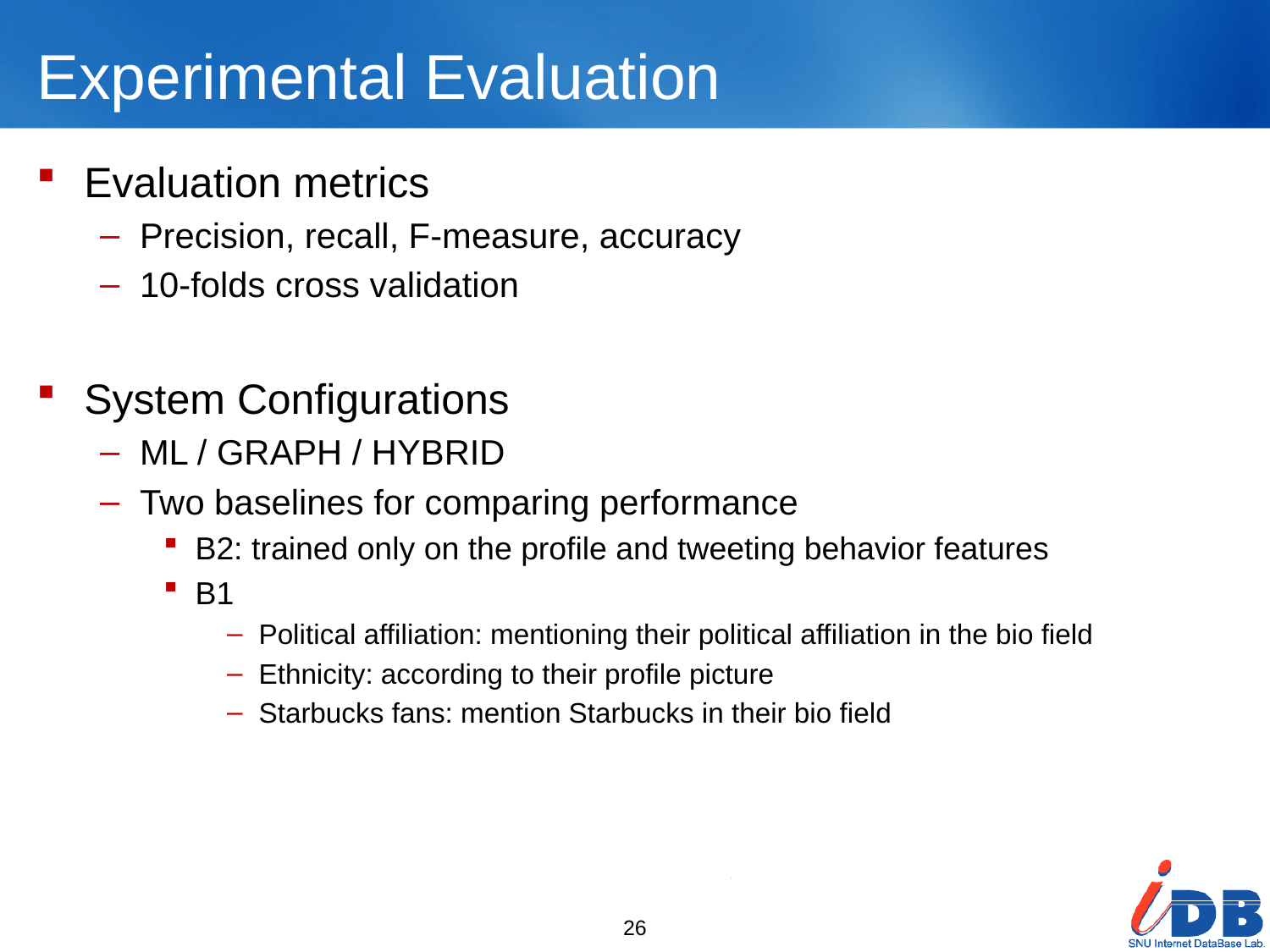

# Experimental Evaluation
Evaluation metrics
Precision, recall, F-measure, accuracy
10-folds cross validation

System Configurations
ML / GRAPH / HYBRID
Two baselines for comparing performance
B2: trained only on the profile and tweeting behavior features
B1
Political affiliation: mentioning their political affiliation in the bio field
Ethnicity: according to their profile picture
Starbucks fans: mention Starbucks in their bio field
26